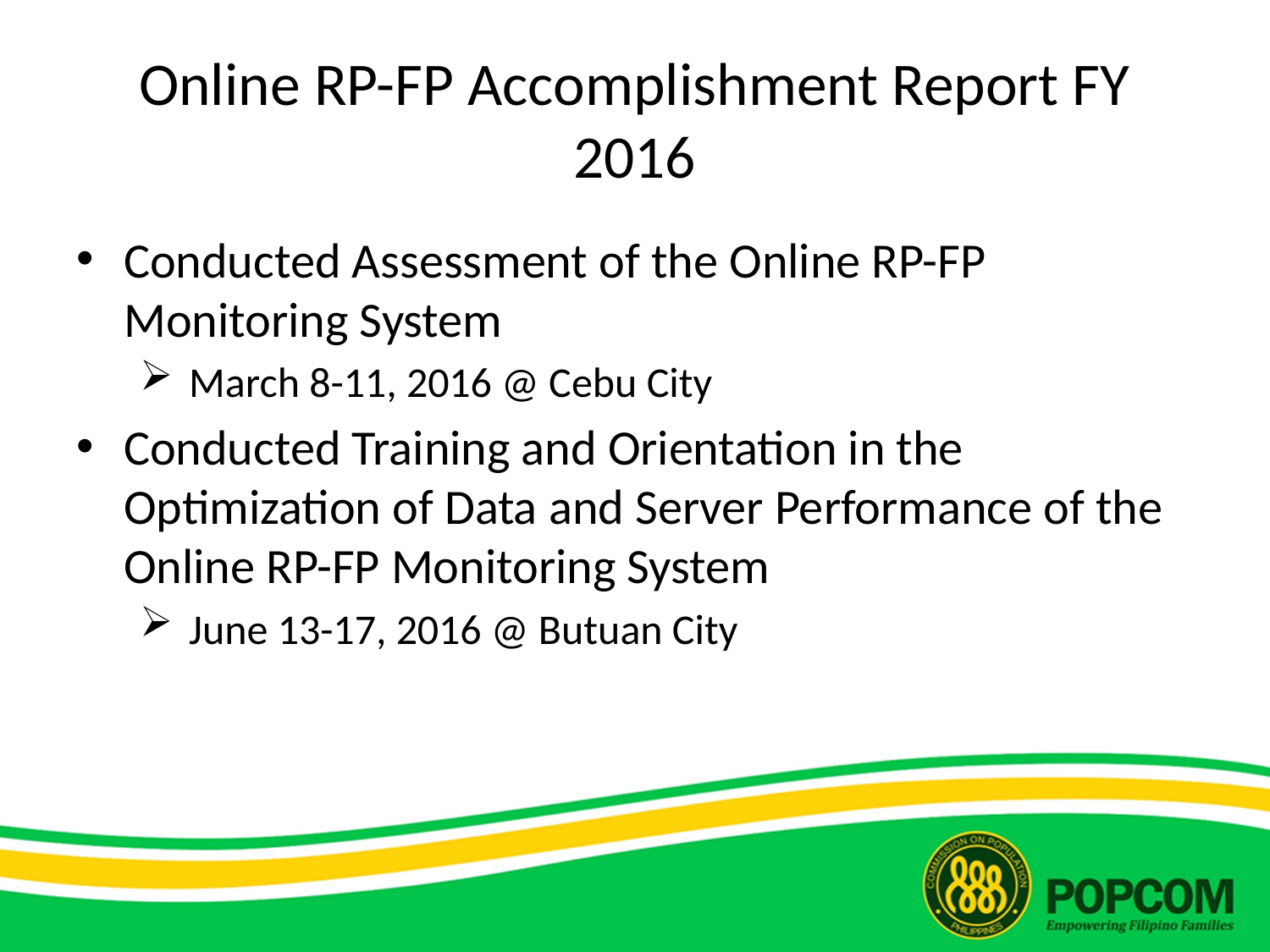

# Online RP-FP Accomplishment Report FY 2016
Conducted Assessment of the Online RP-FP Monitoring System
 March 8-11, 2016 @ Cebu City
Conducted Training and Orientation in the Optimization of Data and Server Performance of the Online RP-FP Monitoring System
 June 13-17, 2016 @ Butuan City